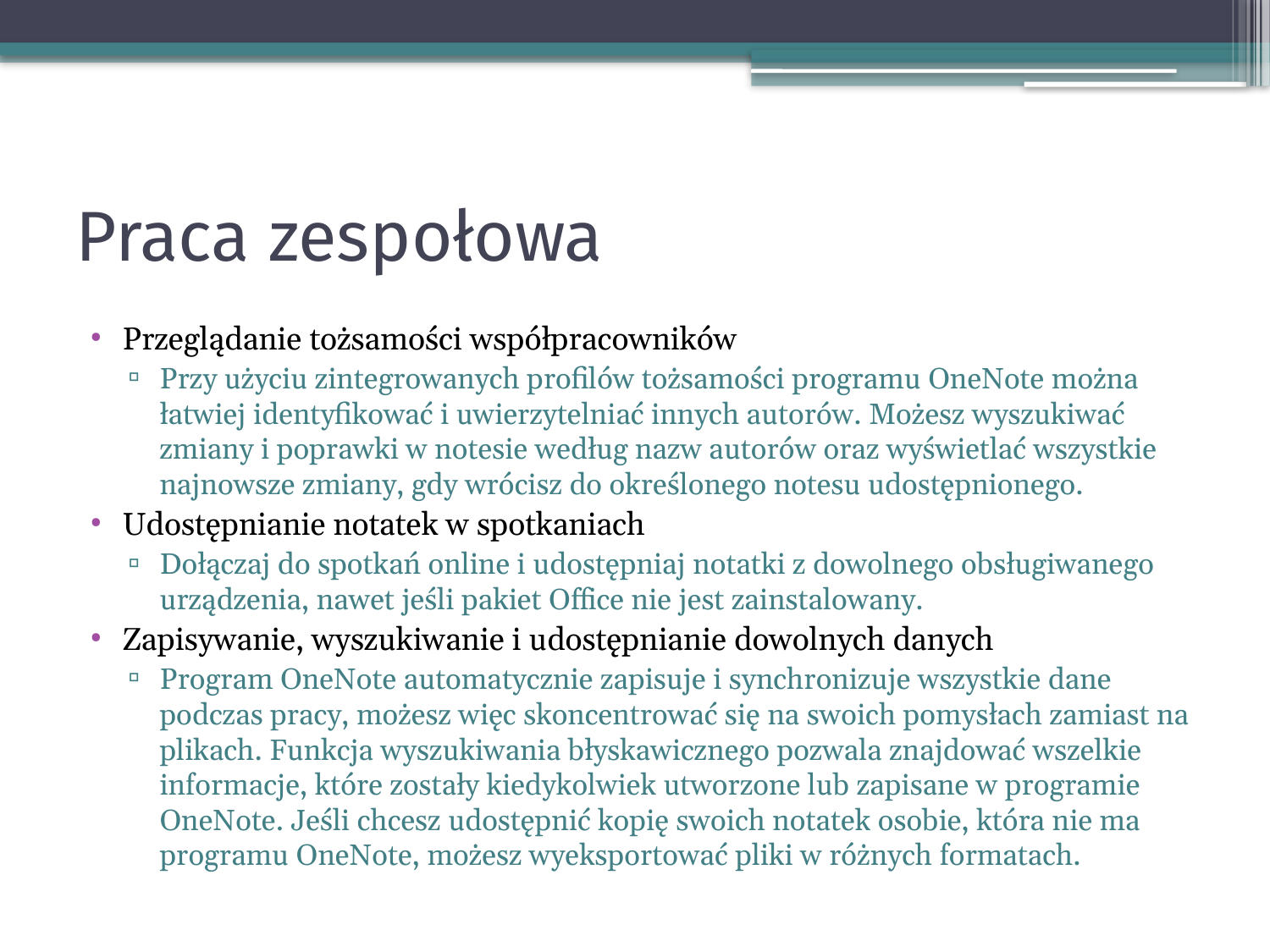

# Praca zespołowa
Przeglądanie tożsamości współpracowników
Przy użyciu zintegrowanych profilów tożsamości programu OneNote można łatwiej identyfikować i uwierzytelniać innych autorów. Możesz wyszukiwać zmiany i poprawki w notesie według nazw autorów oraz wyświetlać wszystkie najnowsze zmiany, gdy wrócisz do określonego notesu udostępnionego.
Udostępnianie notatek w spotkaniach
Dołączaj do spotkań online i udostępniaj notatki z dowolnego obsługiwanego urządzenia, nawet jeśli pakiet Office nie jest zainstalowany.
Zapisywanie, wyszukiwanie i udostępnianie dowolnych danych
Program OneNote automatycznie zapisuje i synchronizuje wszystkie dane podczas pracy, możesz więc skoncentrować się na swoich pomysłach zamiast na plikach. Funkcja wyszukiwania błyskawicznego pozwala znajdować wszelkie informacje, które zostały kiedykolwiek utworzone lub zapisane w programie OneNote. Jeśli chcesz udostępnić kopię swoich notatek osobie, która nie ma programu OneNote, możesz wyeksportować pliki w różnych formatach.